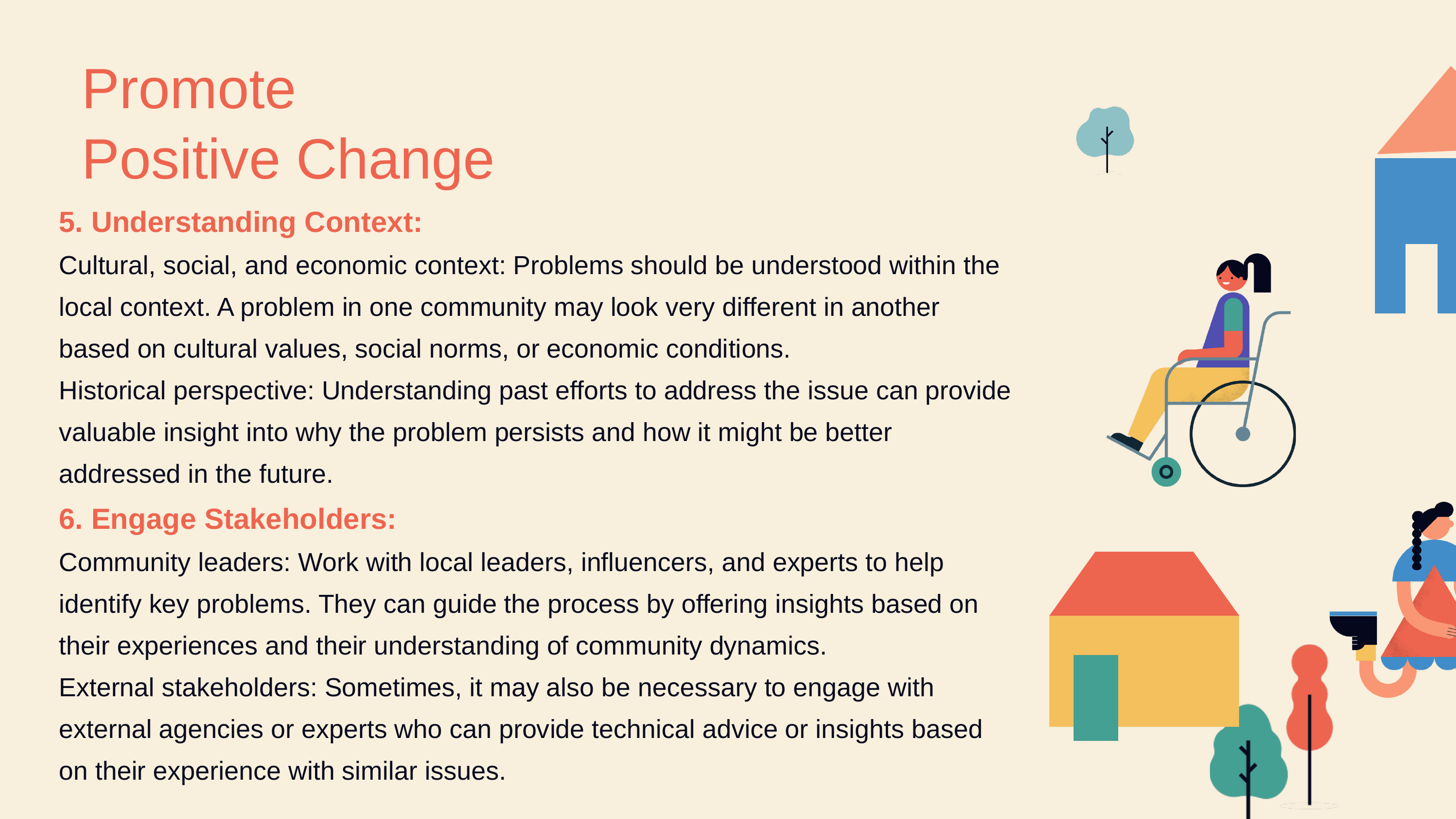

Promote
Positive Change

5. Understanding Context:
Cultural, social, and economic context: Problems should be understood within the local context. A problem in one community may look very different in another based on cultural values, social norms, or economic conditions.
Historical perspective: Understanding past efforts to address the issue can provide valuable insight into why the problem persists and how it might be better addressed in the future.
6. Engage Stakeholders:
Community leaders: Work with local leaders, influencers, and experts to help identify key problems. They can guide the process by offering insights based on their experiences and their understanding of community dynamics.
External stakeholders: Sometimes, it may also be necessary to engage with external agencies or experts who can provide technical advice or insights based on their experience with similar issues.